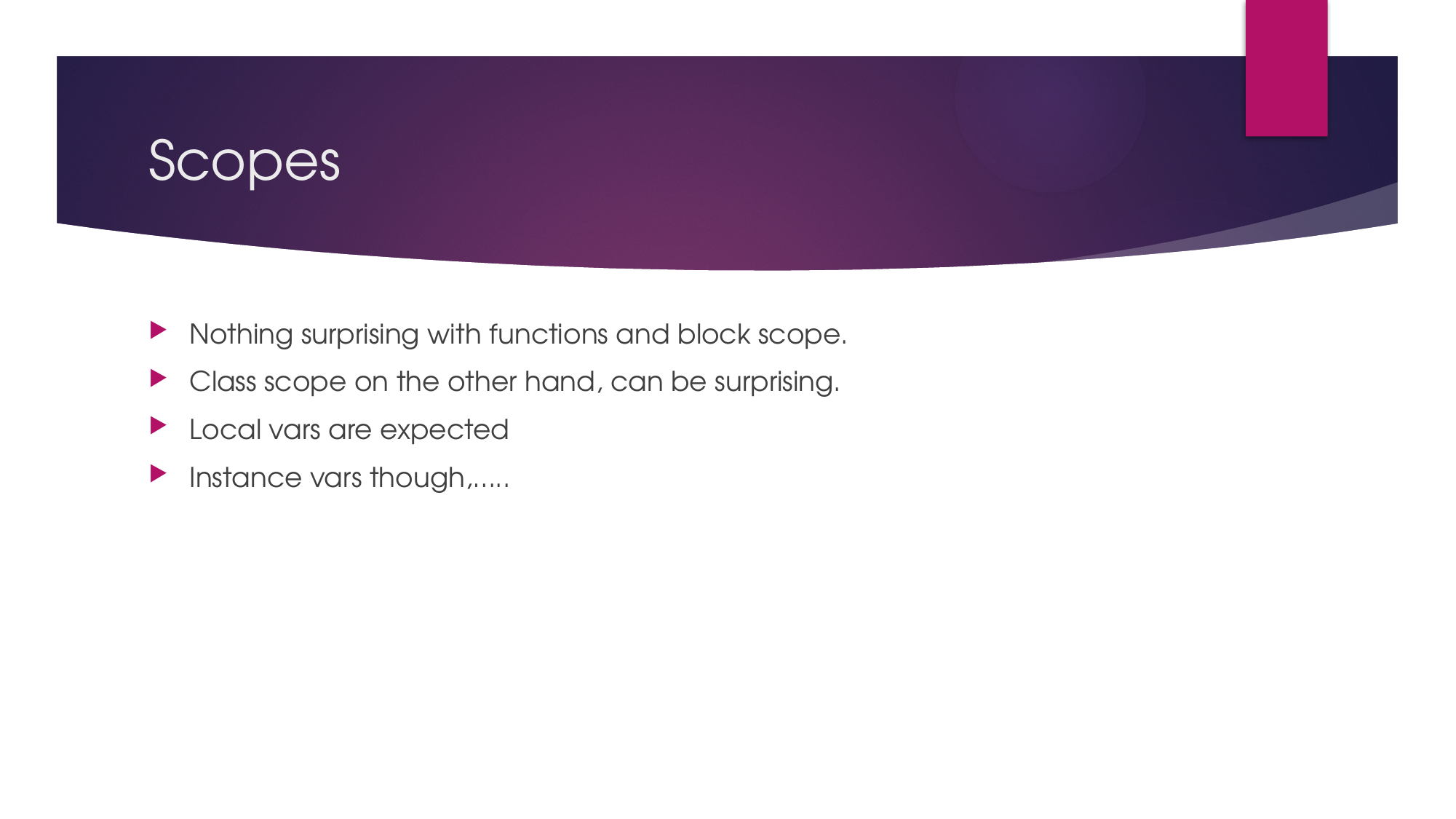

# Scopes
Nothing surprising with functions and block scope.
Class scope on the other hand, can be surprising.
Local vars are expected
Instance vars though,…..